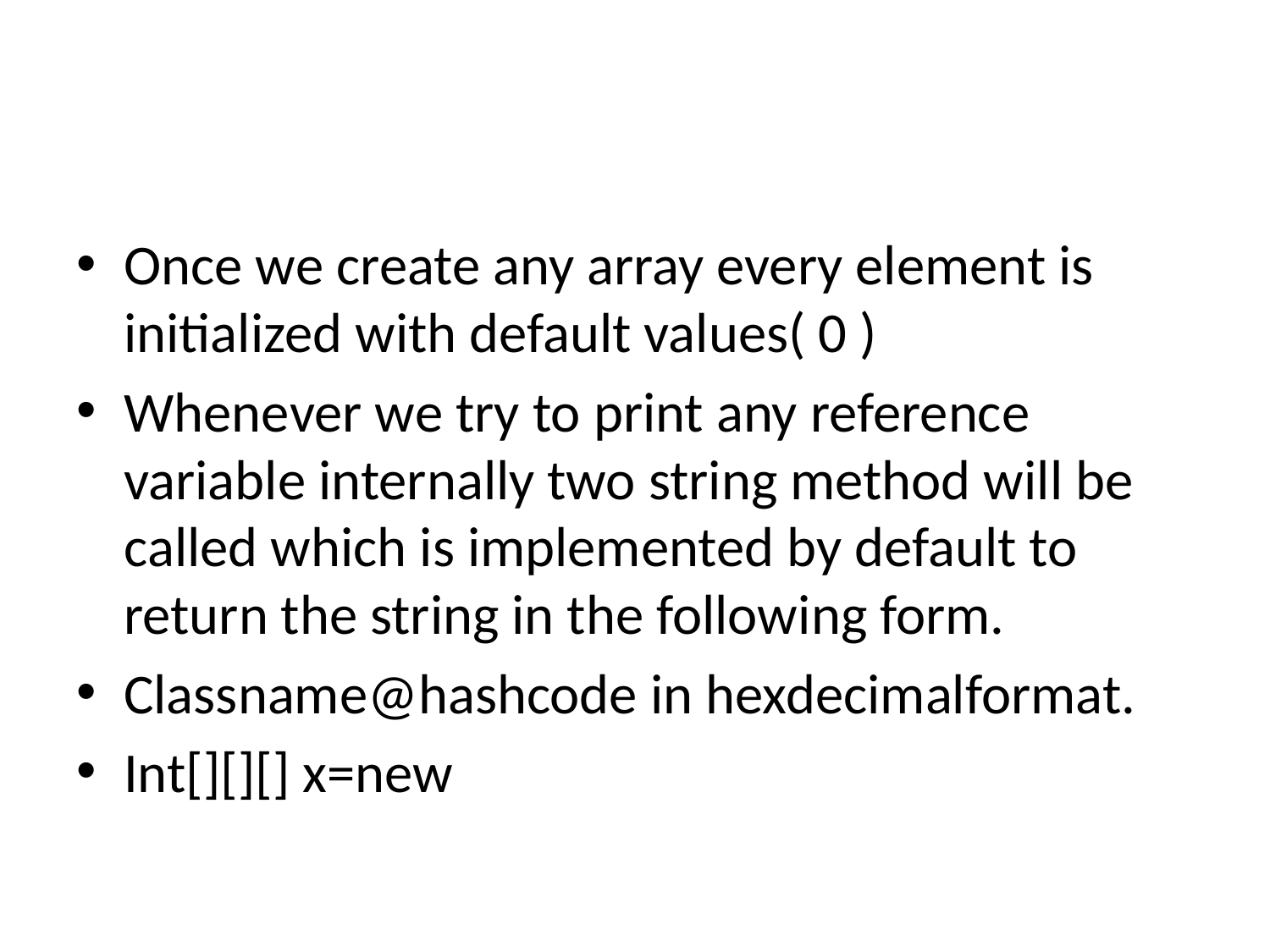

#
Once we create any array every element is initialized with default values( 0 )
Whenever we try to print any reference variable internally two string method will be called which is implemented by default to return the string in the following form.
Classname@hashcode in hexdecimalformat.
Int[][][] x=new